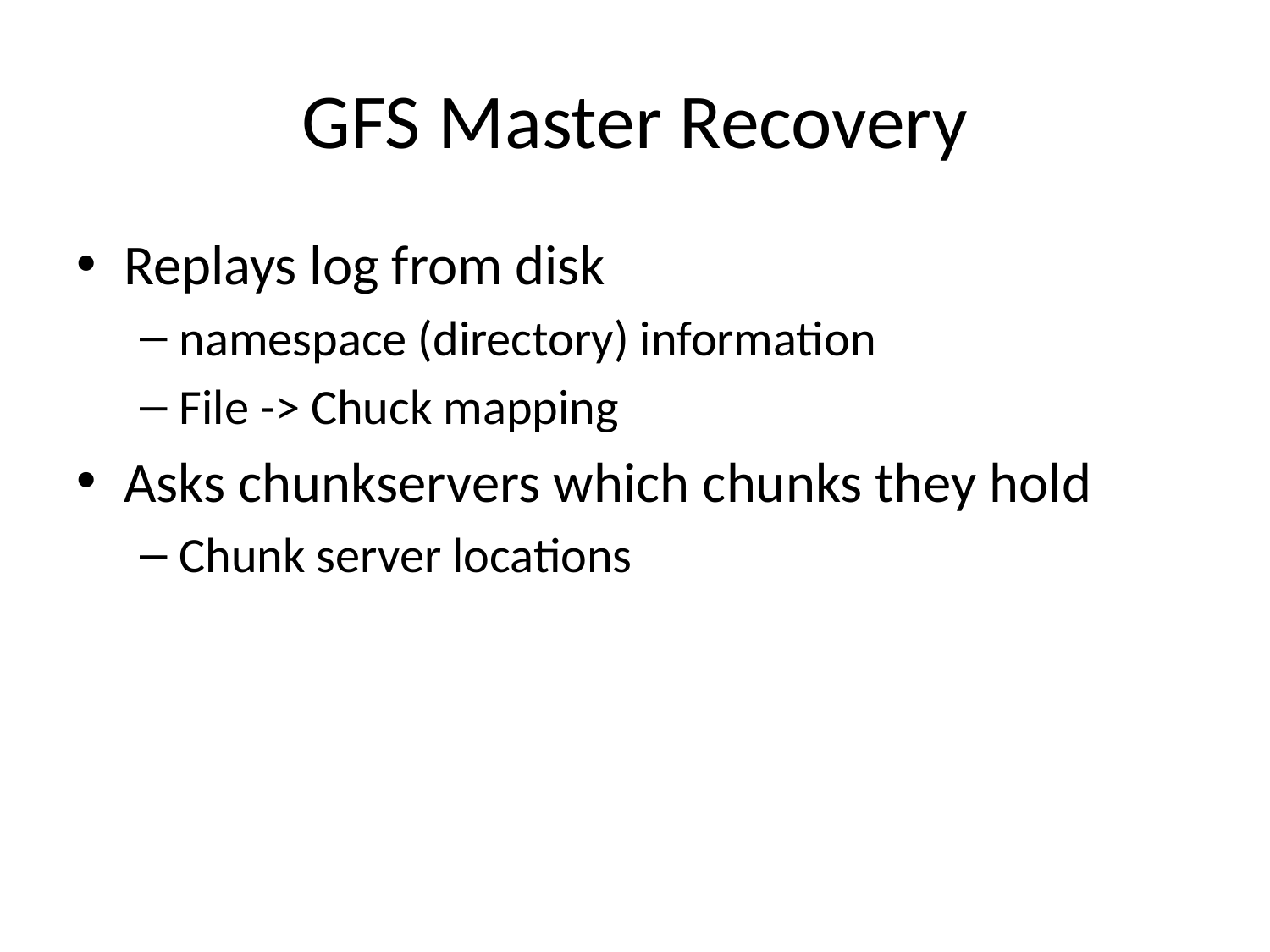

# GFS Master Recovery
Replays log from disk
namespace (directory) information
File -> Chuck mapping
Asks chunkservers which chunks they hold
Chunk server locations